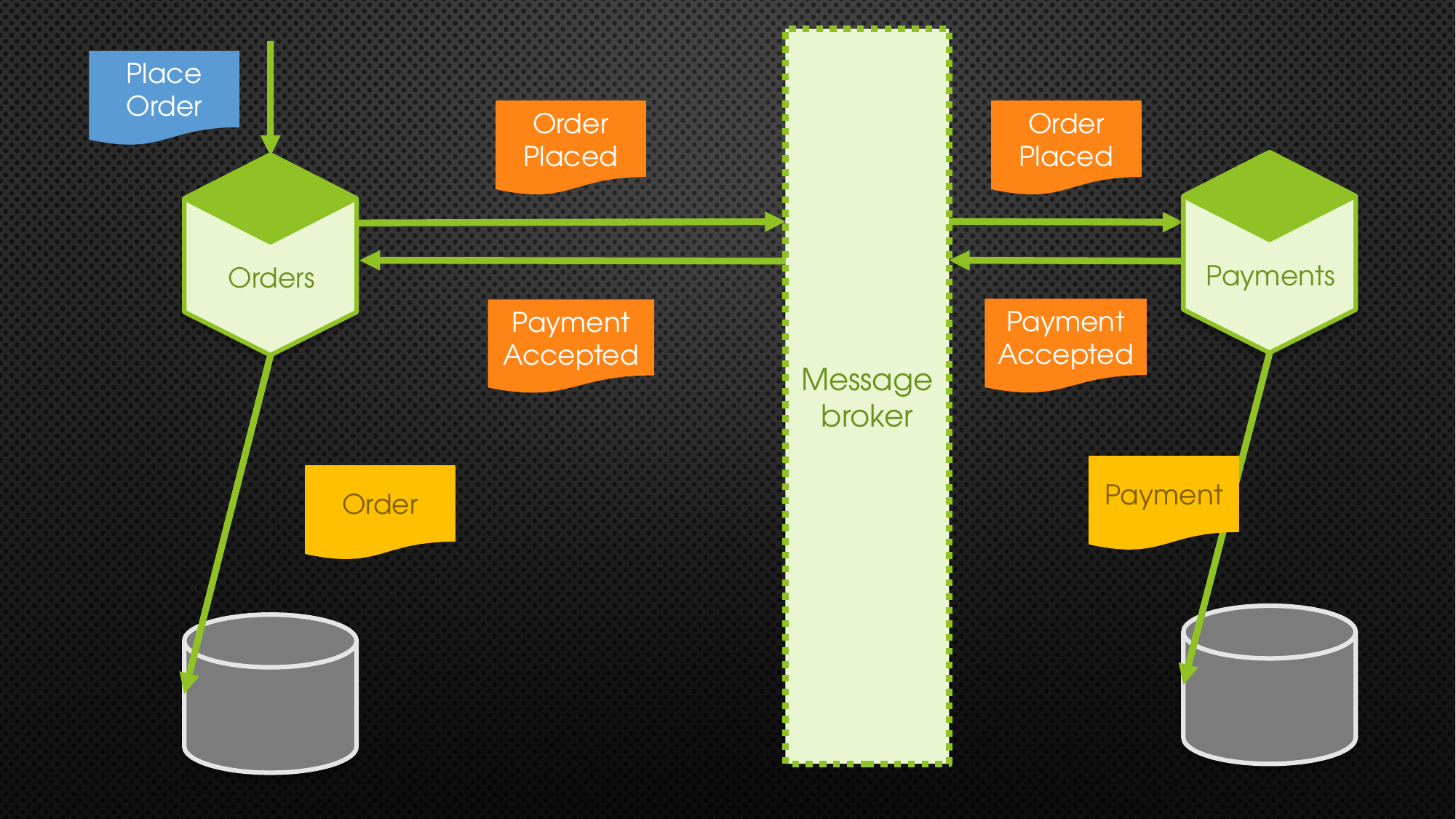

Message broker
Place Order
Order Placed
Order Placed

Payments
Orders
Payment Accepted
Payment Accepted
Payment
Order